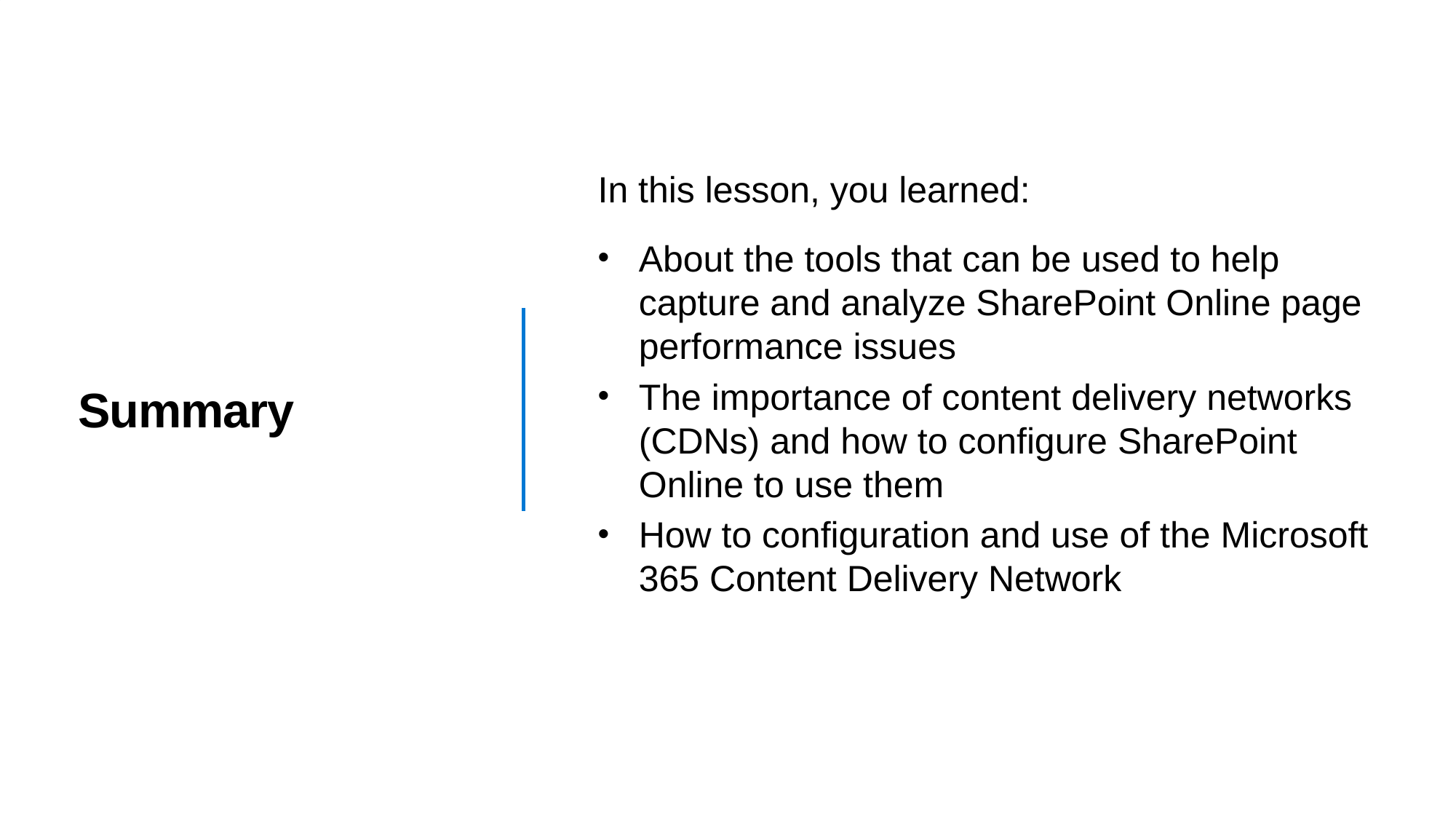

In this lesson, you learned:
About the tools that can be used to help capture and analyze SharePoint Online page performance issues
The importance of content delivery networks (CDNs) and how to configure SharePoint Online to use them
How to configuration and use of the Microsoft 365 Content Delivery Network

# Summary